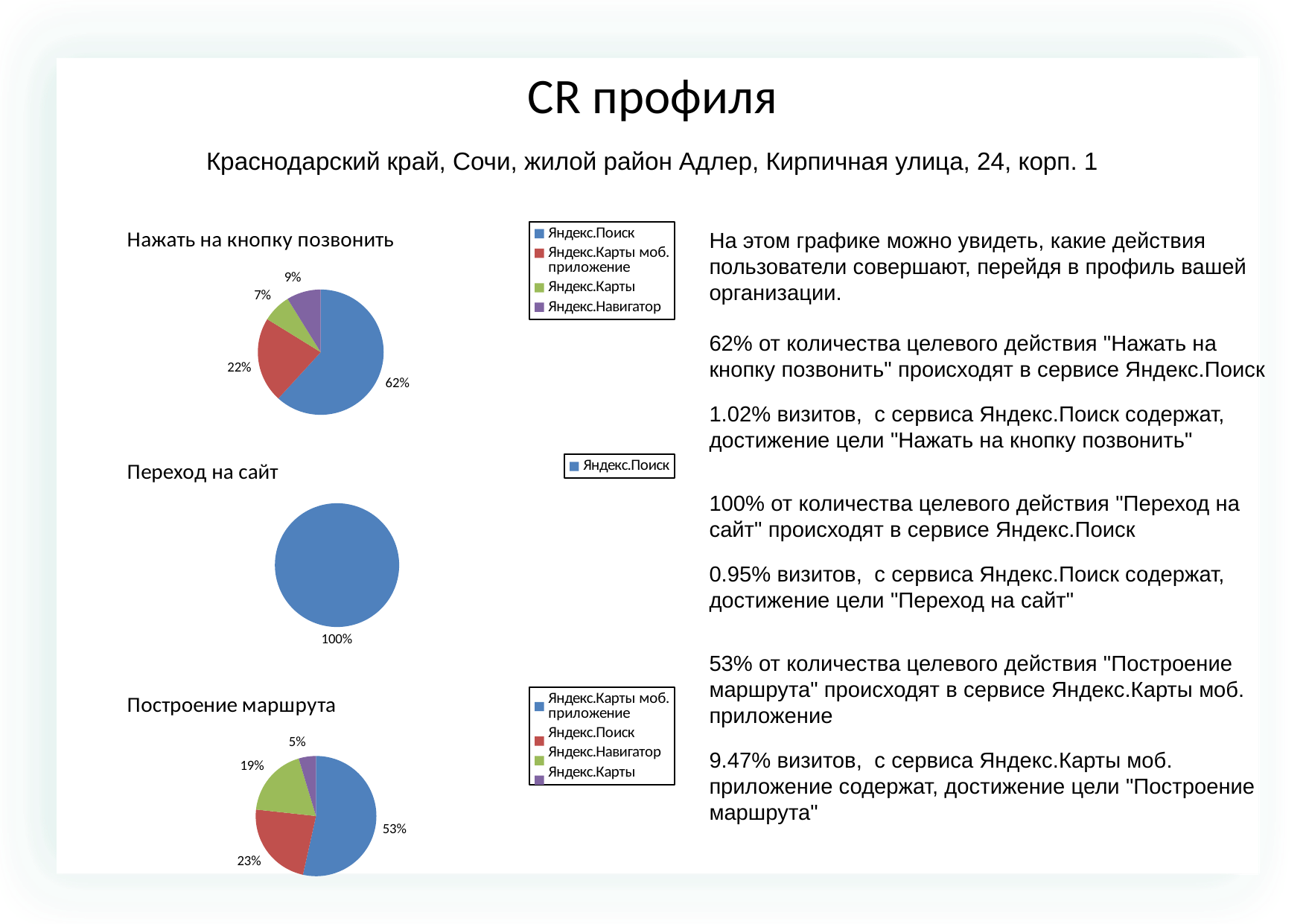

CR профиля
Краснодарский край, Сочи, жилой район Адлер, Кирпичная улица, 24, корп. 1

### Chart: Нажать на кнопку позвонить

| Category |  |
|---|---|
| Яндекс.Поиск | 42.0 |
| Яндекс.Карты моб. приложение | 15.0 |
| Яндекс.Карты | 5.0 |
| Яндекс.Навигатор | 6.0 |
На этом графике можно увидеть, какие действия пользователи совершают, перейдя в профиль вашей организации.
62% от количества целевого действия "Нажать на кнопку позвонить" происходят в сервисе Яндекс.Поиск
1.02% визитов,  с сервиса Яндекс.Поиск содержат, достижение цели "Нажать на кнопку позвонить"
100% от количества целевого действия "Переход на сайт" происходят в сервисе Яндекс.Поиск
0.95% визитов,  с сервиса Яндекс.Поиск содержат, достижение цели "Переход на сайт"
53% от количества целевого действия "Построение маршрута" происходят в сервисе Яндекс.Карты моб. приложение
9.47% визитов,  с сервиса Яндекс.Карты моб. приложение содержат, достижение цели "Построение маршрута"

### Chart: Переход на сайт

| Category |  |
|---|---|
| Яндекс.Поиск | 39.0 |

### Chart: Построение маршрута

| Category |  |
|---|---|
| Яндекс.Карты моб. приложение | 23.0 |
| Яндекс.Поиск | 10.0 |
| Яндекс.Навигатор | 8.0 |
| Яндекс.Карты | 2.0 |